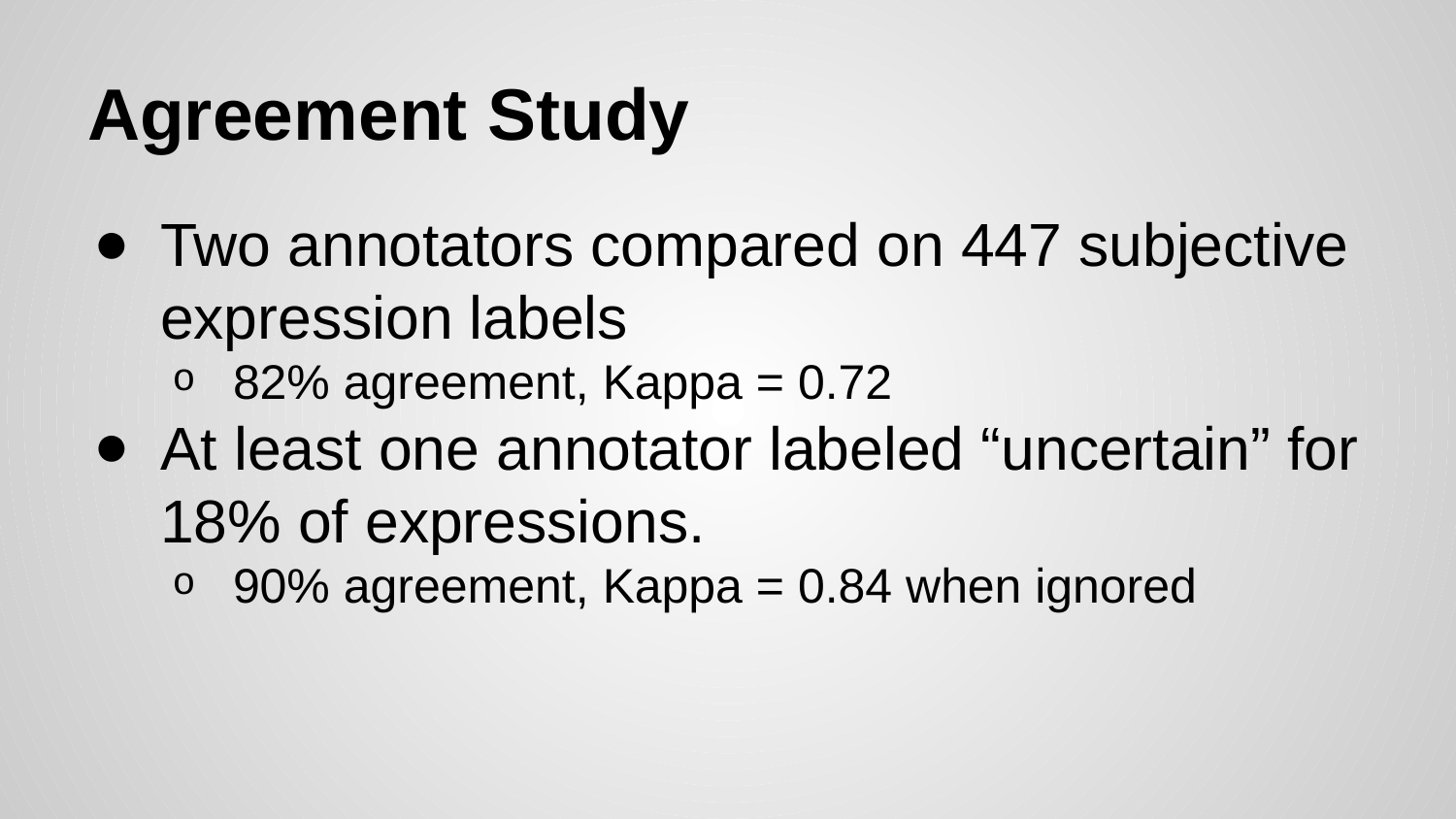

# Agreement Study
Two annotators compared on 447 subjective expression labels
82% agreement, Kappa = 0.72
At least one annotator labeled “uncertain” for 18% of expressions.
90% agreement, Kappa = 0.84 when ignored